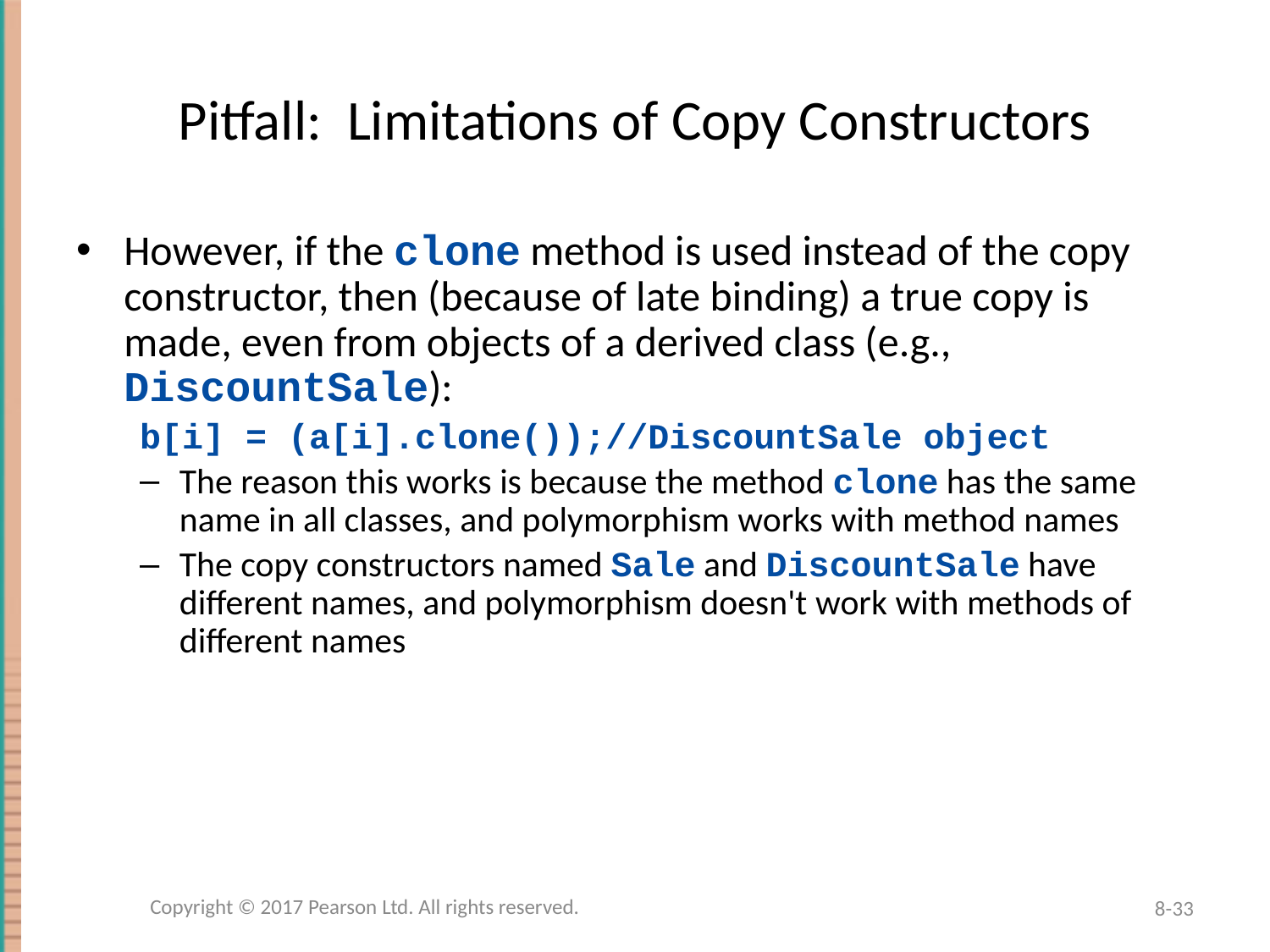

# Pitfall:  Limitations of Copy Constructors
However, if the clone method is used instead of the copy constructor, then (because of late binding) a true copy is made, even from objects of a derived class (e.g., DiscountSale):
b[i] = (a[i].clone());//DiscountSale object
The reason this works is because the method clone has the same name in all classes, and polymorphism works with method names
The copy constructors named Sale and DiscountSale have different names, and polymorphism doesn't work with methods of different names
Copyright © 2017 Pearson Ltd. All rights reserved.
8-33